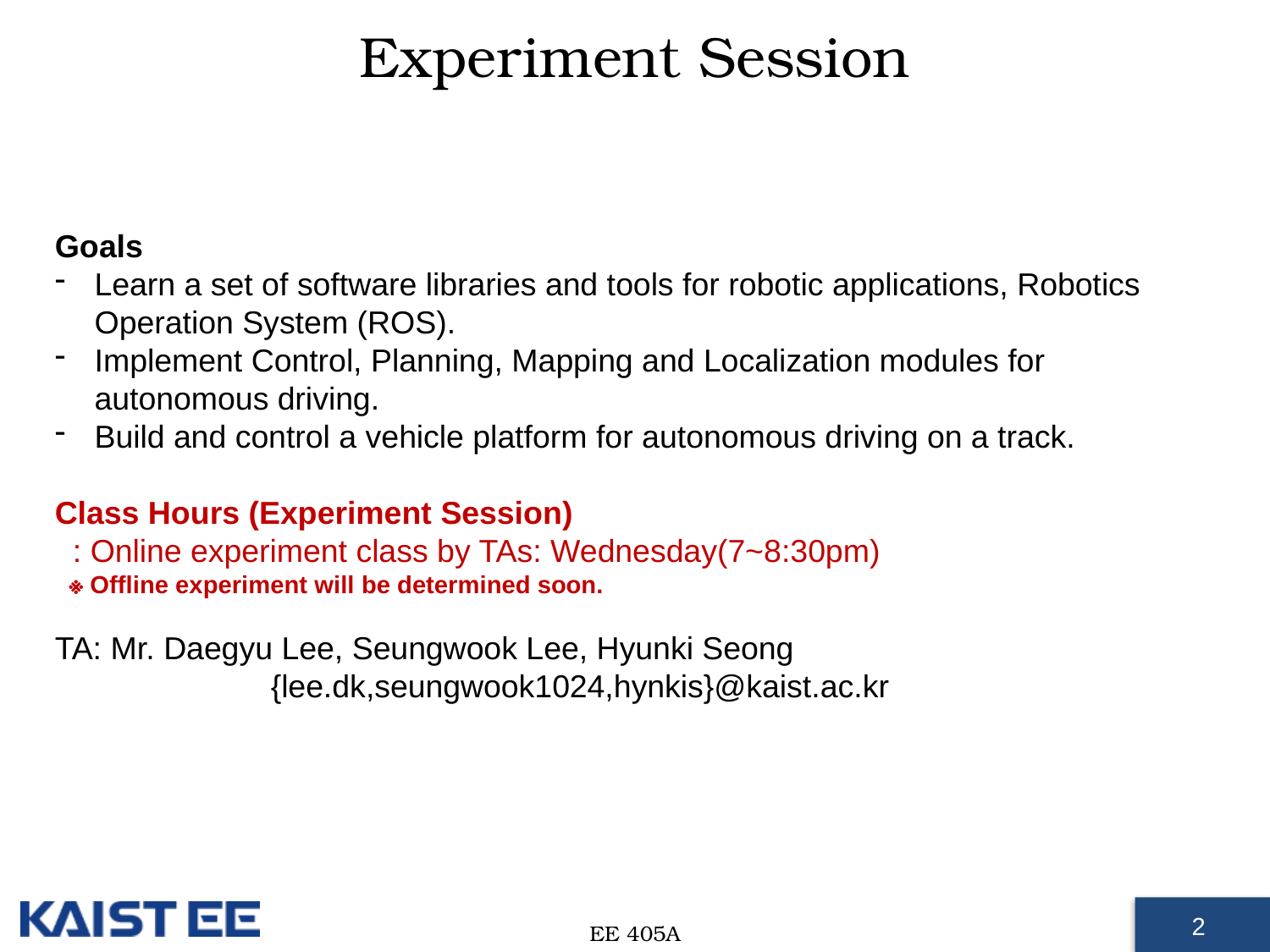

# Experiment Session
Goals
Learn a set of software libraries and tools for robotic applications, Robotics Operation System (ROS).
Implement Control, Planning, Mapping and Localization modules for autonomous driving.
Build and control a vehicle platform for autonomous driving on a track.

Class Hours (Experiment Session)
  : Online experiment class by TAs: Wednesday(7~8:30pm)
  ※ Offline experiment will be determined soon.

TA: Mr. Daegyu Lee, Seungwook Lee, Hyunki Seong
	          {lee.dk,seungwook1024,hynkis}@kaist.ac.kr
EE 405A
2